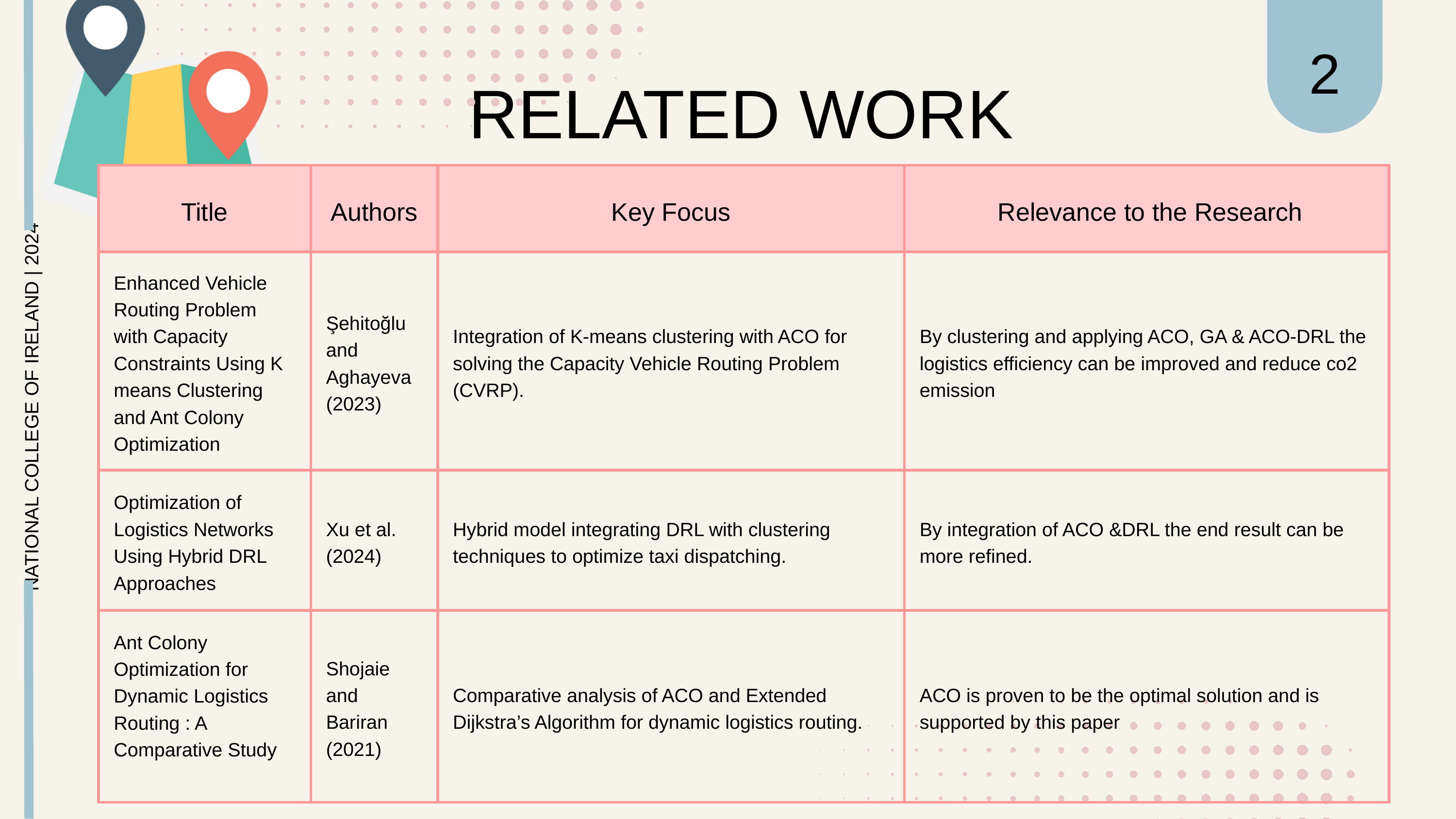

2

RELATED WORK
| Title | Authors | Key Focus | Relevance to the Research |
| --- | --- | --- | --- |
| Enhanced Vehicle Routing Problem with Capacity Constraints Using K means Clustering and Ant Colony Optimization | Şehitoğlu and Aghayeva (2023) | Integration of K-means clustering with ACO for solving the Capacity Vehicle Routing Problem (CVRP). | By clustering and applying ACO, GA & ACO-DRL the logistics efficiency can be improved and reduce co2 emission |
| Optimization of Logistics Networks Using Hybrid DRL Approaches | Xu et al. (2024) | Hybrid model integrating DRL with clustering techniques to optimize taxi dispatching. | By integration of ACO &DRL the end result can be more refined. |
| Ant Colony Optimization for Dynamic Logistics Routing : A Comparative Study | Shojaie and Bariran (2021) | Comparative analysis of ACO and Extended Dijkstra’s Algorithm for dynamic logistics routing. | ACO is proven to be the optimal solution and is supported by this paper |
NATIONAL COLLEGE OF IRELAND | 2024